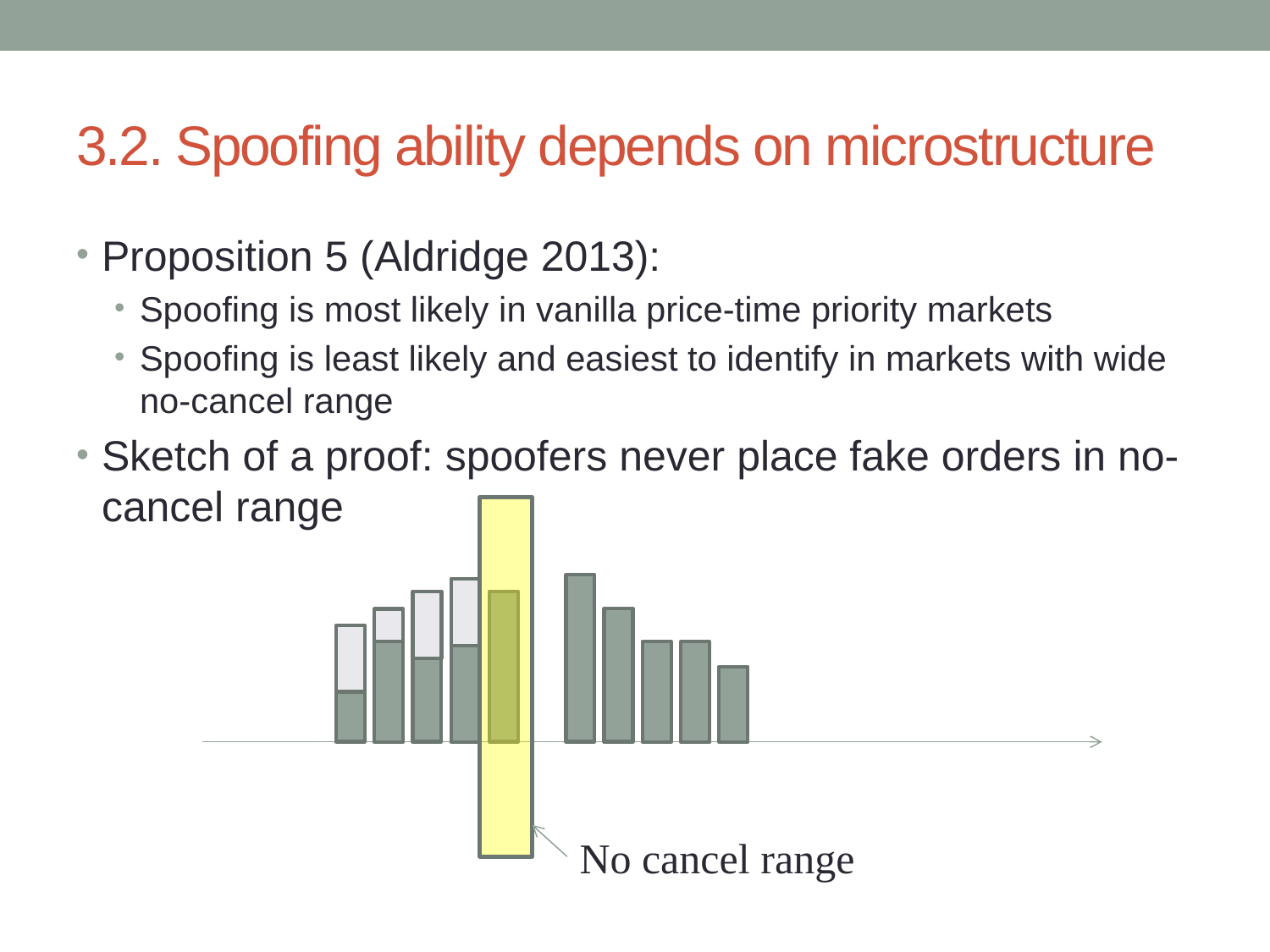

# 3.2. Spoofing ability depends on microstructure
Proposition 5 (Aldridge 2013):
Spoofing is most likely in vanilla price-time priority markets
Spoofing is least likely and easiest to identify in markets with wide no-cancel range
Sketch of a proof: spoofers never place fake orders in no-cancel range

No cancel range